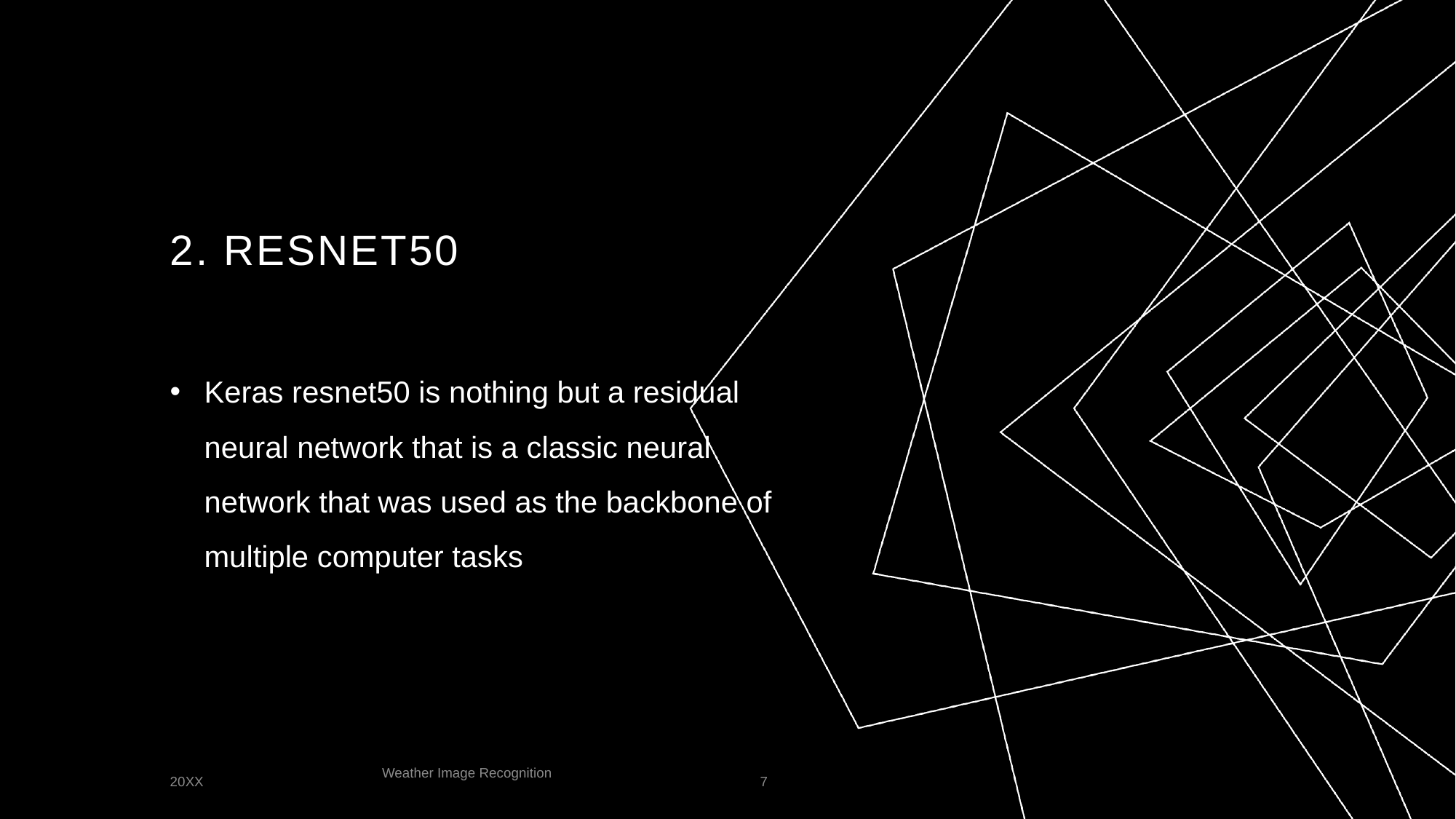

# 2. Resnet50
Keras resnet50 is nothing but a residual neural network that is a classic neural network that was used as the backbone of multiple computer tasks
Weather Image Recognition

20XX
7